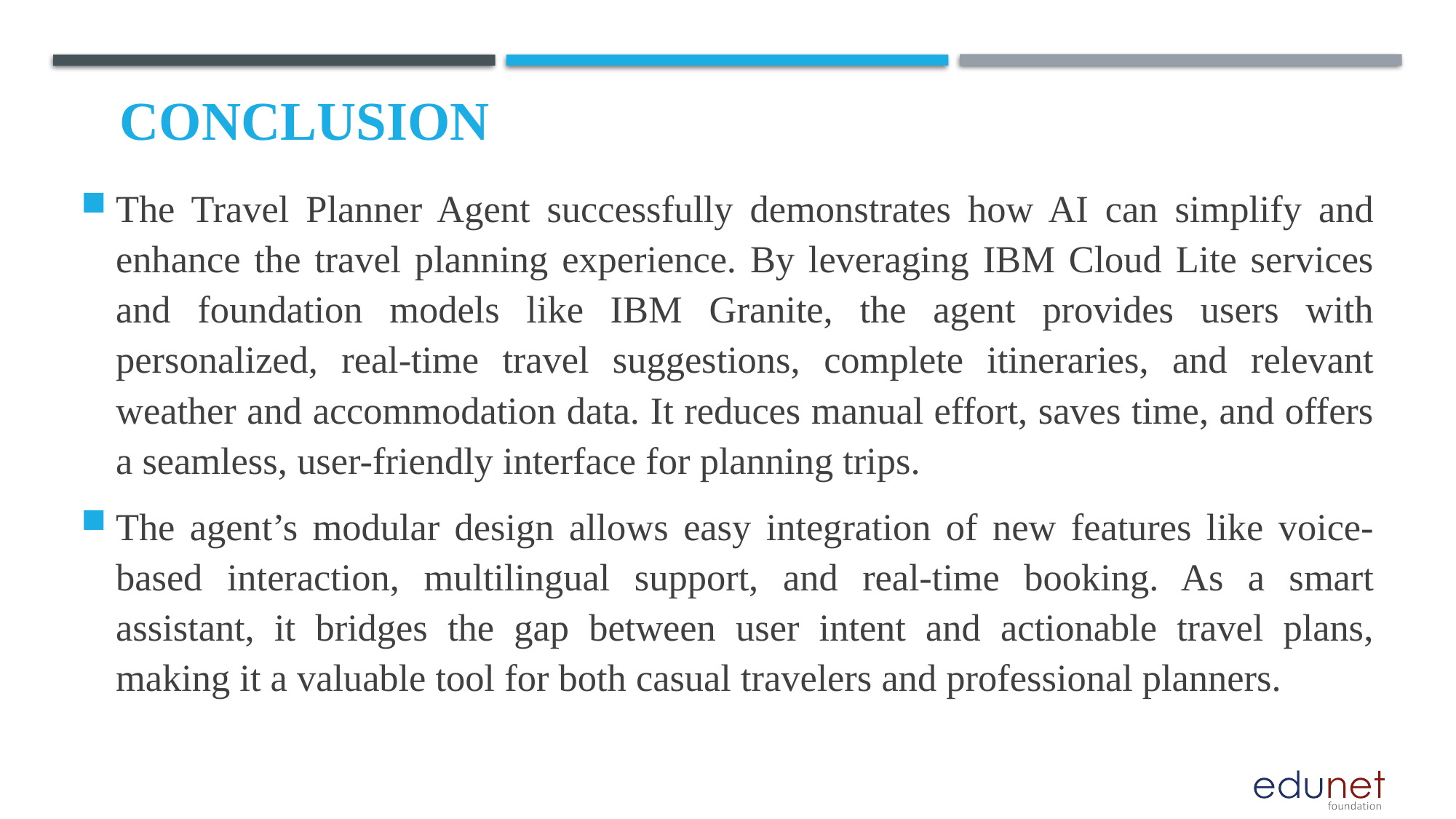

# Conclusion
The Travel Planner Agent successfully demonstrates how AI can simplify and enhance the travel planning experience. By leveraging IBM Cloud Lite services and foundation models like IBM Granite, the agent provides users with personalized, real-time travel suggestions, complete itineraries, and relevant weather and accommodation data. It reduces manual effort, saves time, and offers a seamless, user-friendly interface for planning trips.
The agent’s modular design allows easy integration of new features like voice-based interaction, multilingual support, and real-time booking. As a smart assistant, it bridges the gap between user intent and actionable travel plans, making it a valuable tool for both casual travelers and professional planners.